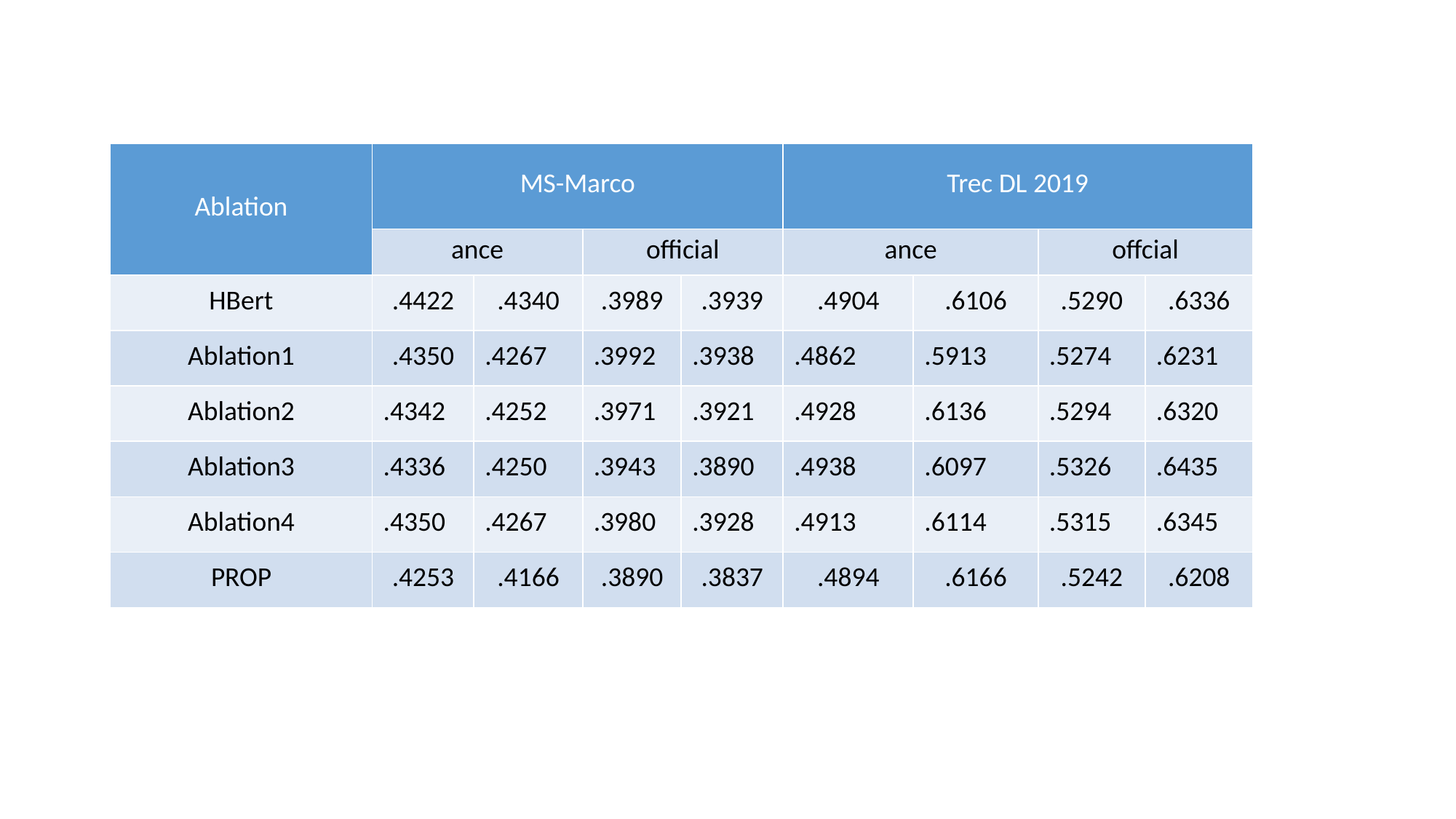

| Ablation | MS-Marco |  |  |  | Trec DL 2019 |  |  |  |
| --- | --- | --- | --- | --- | --- | --- | --- | --- |
|  | ance |  | official |  | ance |  | offcial |  |
| HBert | .4422 | .4340 | .3989 | .3939 | .4904 | .6106 | .5290 | .6336 |
| Ablation1 | .4350 | .4267 | .3992 | .3938 | .4862 | .5913 | .5274 | .6231 |
| Ablation2 | .4342 | .4252 | .3971 | .3921 | .4928 | .6136 | .5294 | .6320 |
| Ablation3 | .4336 | .4250 | .3943 | .3890 | .4938 | .6097 | .5326 | .6435 |
| Ablation4 | .4350 | .4267 | .3980 | .3928 | .4913 | .6114 | .5315 | .6345 |
| PROP | .4253 | .4166 | .3890 | .3837 | .4894 | .6166 | .5242 | .6208 |